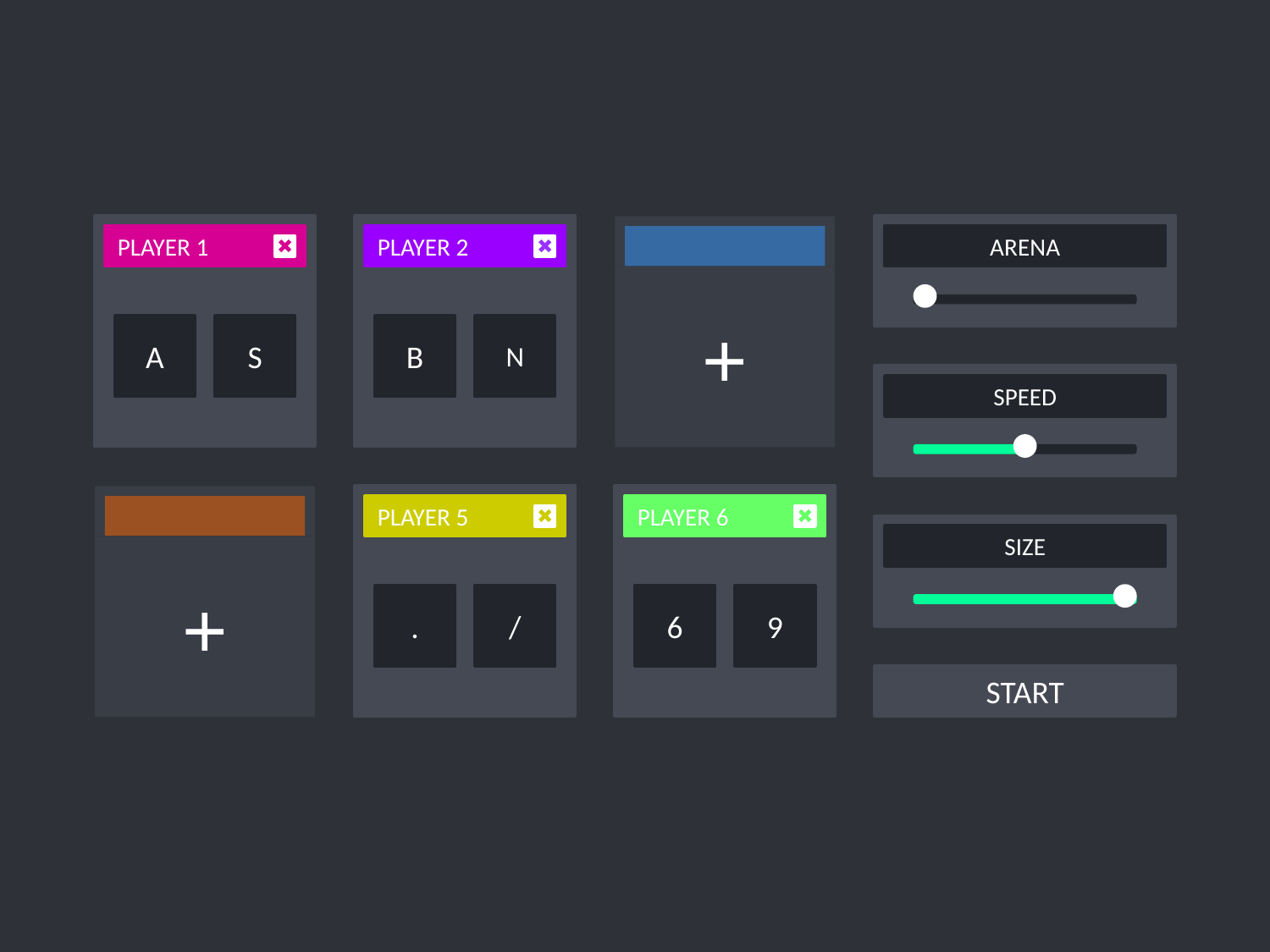

PLAYER 1
PLAYER 2

ARENA

+

A
S
B
N

SPEED

PLAYER 5
PLAYER 6

SIZE
+
.
/
6
9

START